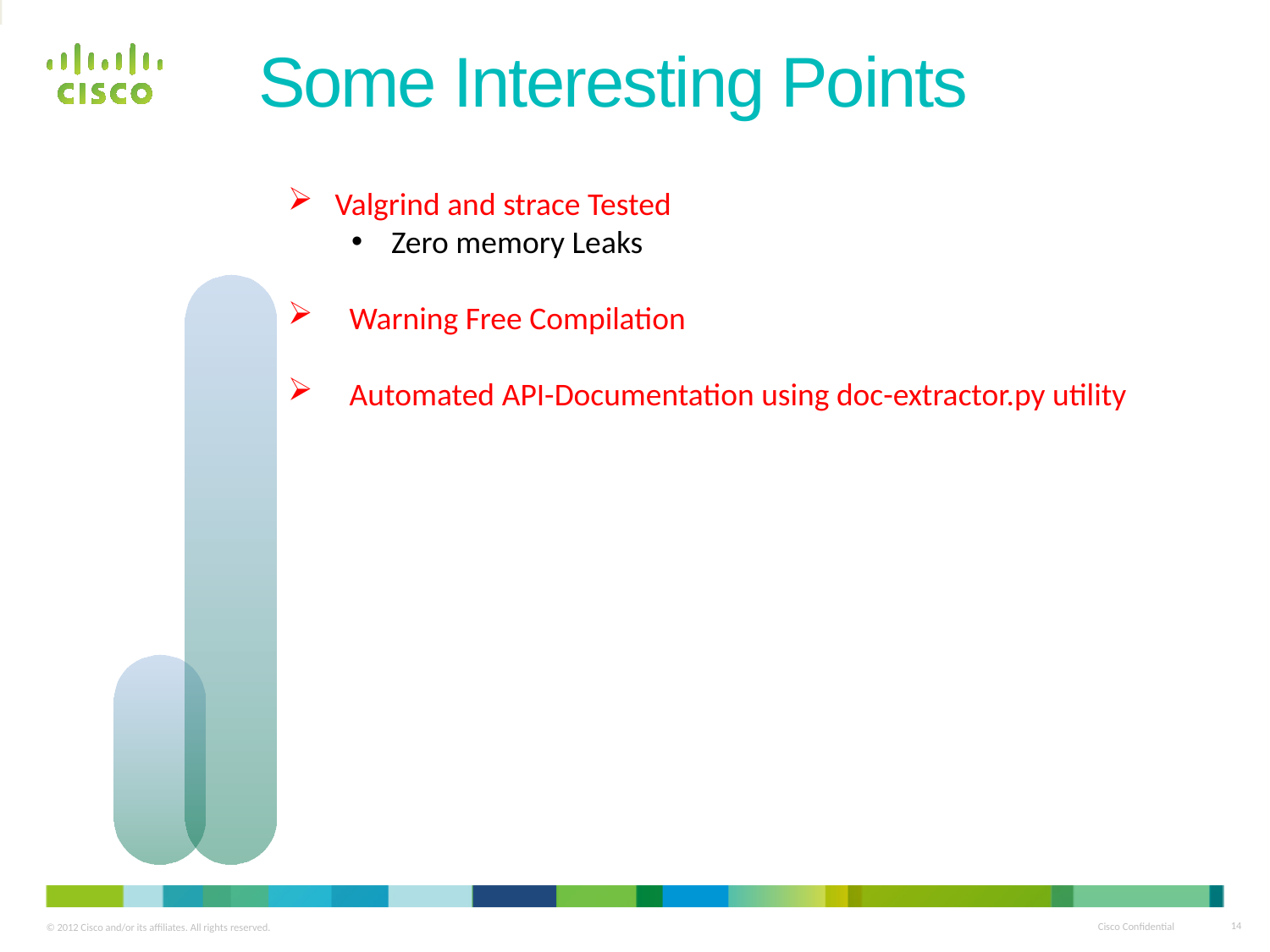

Some Interesting Points

 Valgrind and strace Tested
Zero memory Leaks

   Warning Free Compilation

   Automated API-Documentation using doc-extractor.py utility